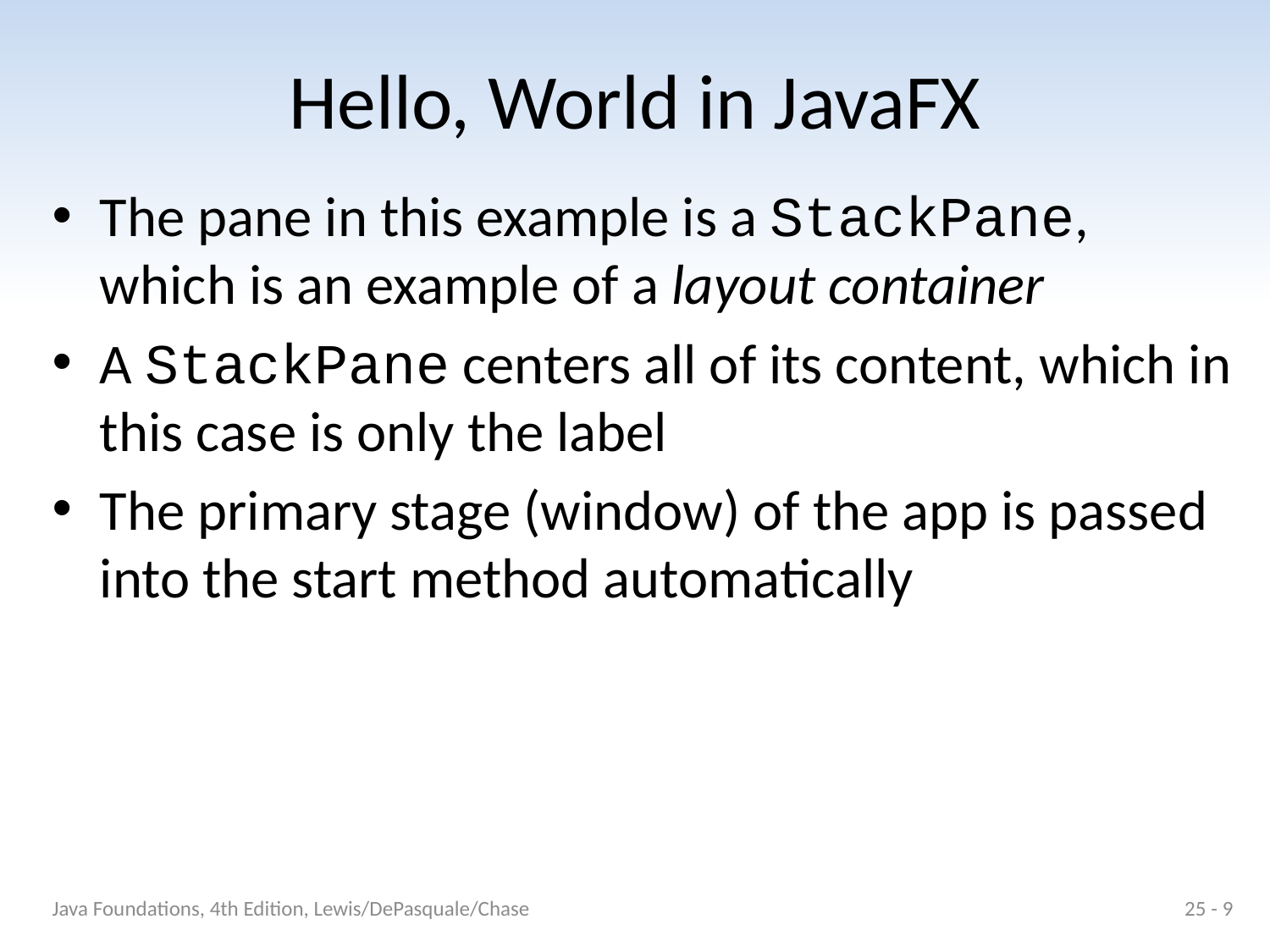

# Hello, World in JavaFX
The pane in this example is a StackPane, which is an example of a layout container
A StackPane centers all of its content, which in this case is only the label
The primary stage (window) of the app is passed into the start method automatically
Java Foundations, 4th Edition, Lewis/DePasquale/Chase
25 - 9